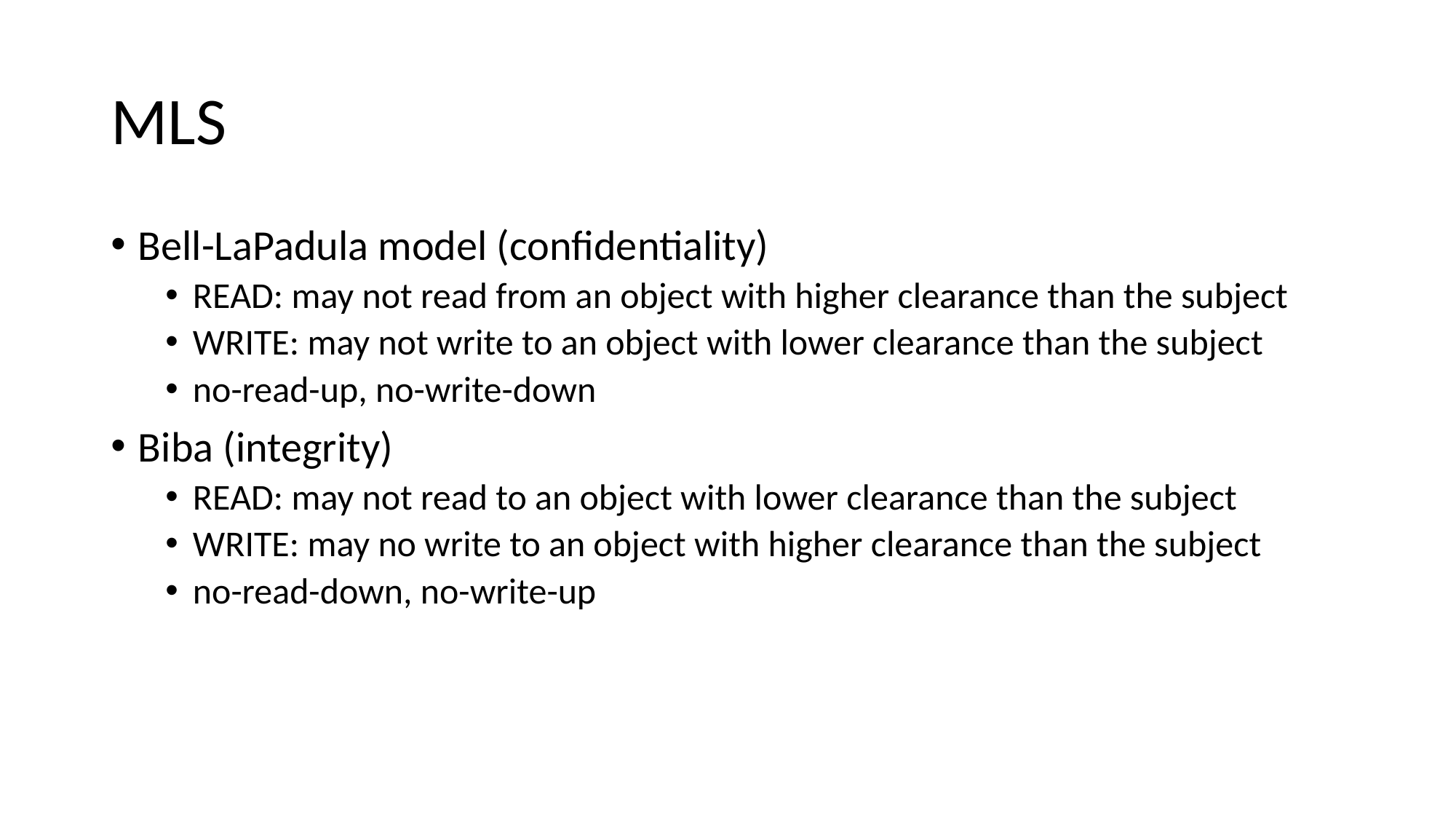

# MLS
Bell-LaPadula model (confidentiality)
READ: may not read from an object with higher clearance than the subject
WRITE: may not write to an object with lower clearance than the subject
no-read-up, no-write-down
Biba (integrity)
READ: may not read to an object with lower clearance than the subject
WRITE: may no write to an object with higher clearance than the subject
no-read-down, no-write-up